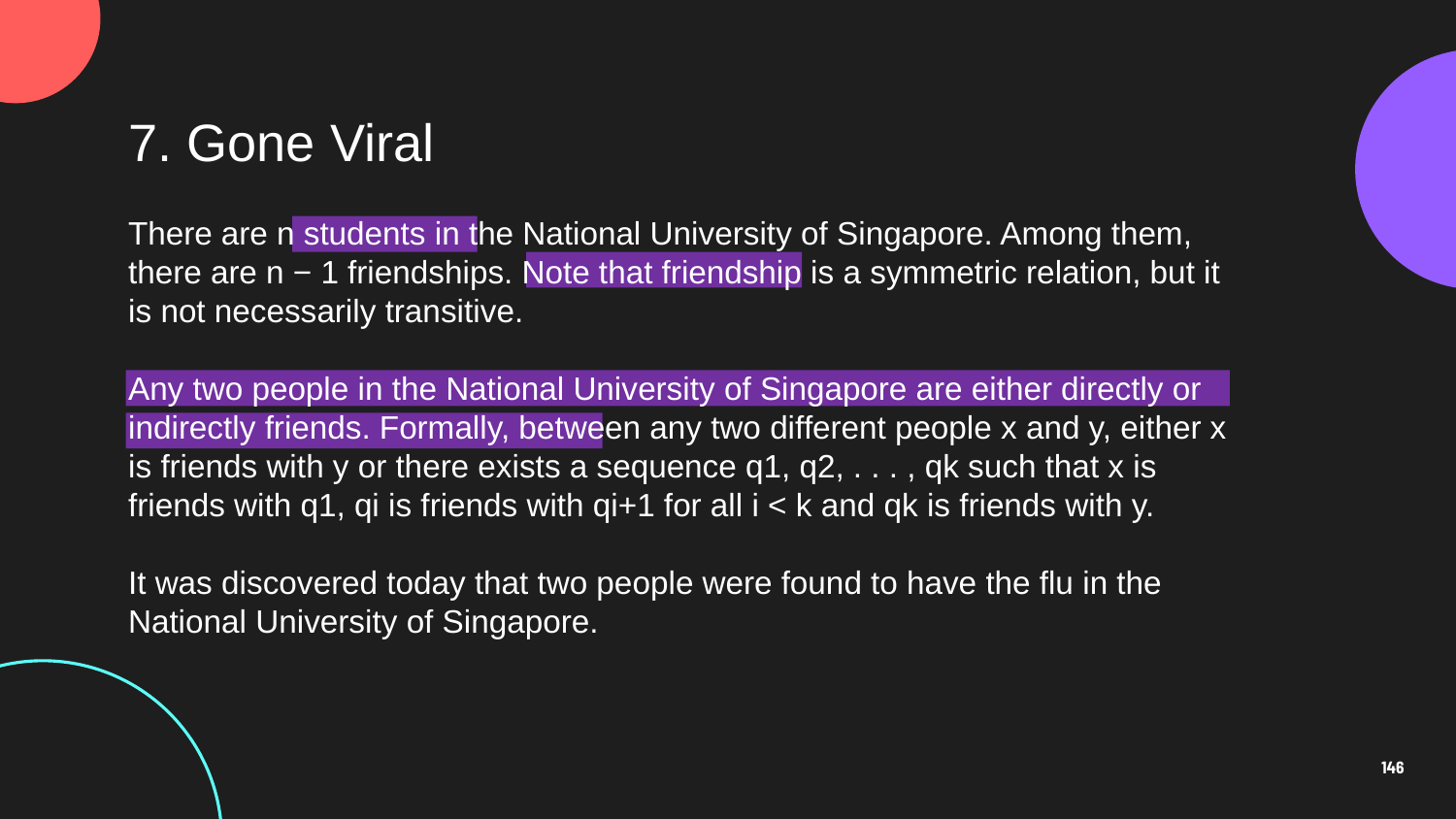

7. Gone Viral

There are n students in the National University of Singapore. Among them, there are n − 1 friendships. Note that friendship is a symmetric relation, but it is not necessarily transitive.

Any two people in the National University of Singapore are either directly or indirectly friends. Formally, between any two different people x and y, either x is friends with y or there exists a sequence q1, q2, . . . , qk such that x is friends with q1, qi is friends with qi+1 for all i < k and qk is friends with y.

It was discovered today that two people were found to have the flu in the National University of Singapore.

146